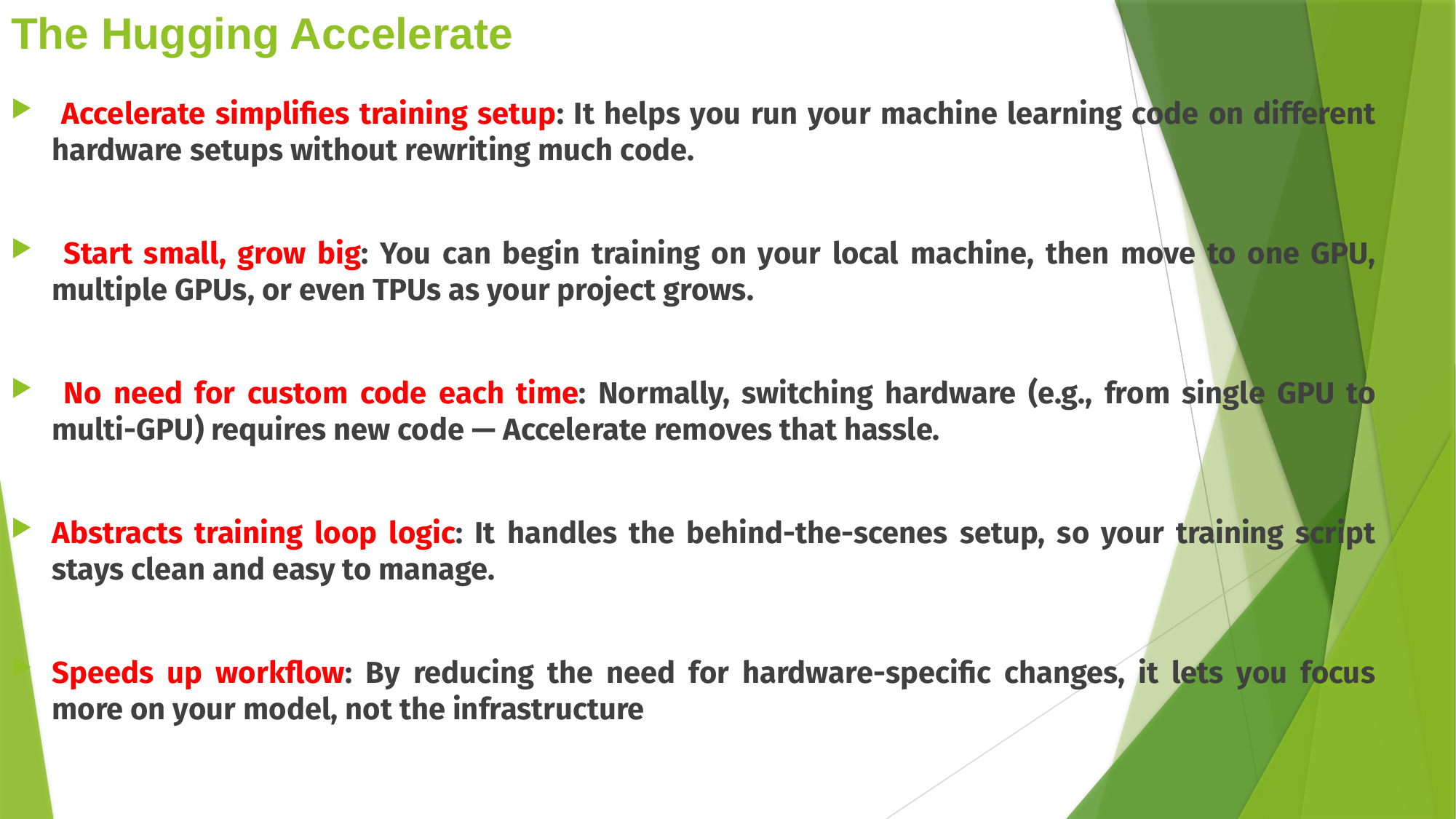

# The Hugging Accelerate
 Accelerate simplifies training setup: It helps you run your machine learning code on different hardware setups without rewriting much code.

 Start small, grow big: You can begin training on your local machine, then move to one GPU, multiple GPUs, or even TPUs as your project grows.

 No need for custom code each time: Normally, switching hardware (e.g., from single GPU to multi-GPU) requires new code — Accelerate removes that hassle.

Abstracts training loop logic: It handles the behind-the-scenes setup, so your training script stays clean and easy to manage.

Speeds up workflow: By reducing the need for hardware-specific changes, it lets you focus more on your model, not the infrastructure